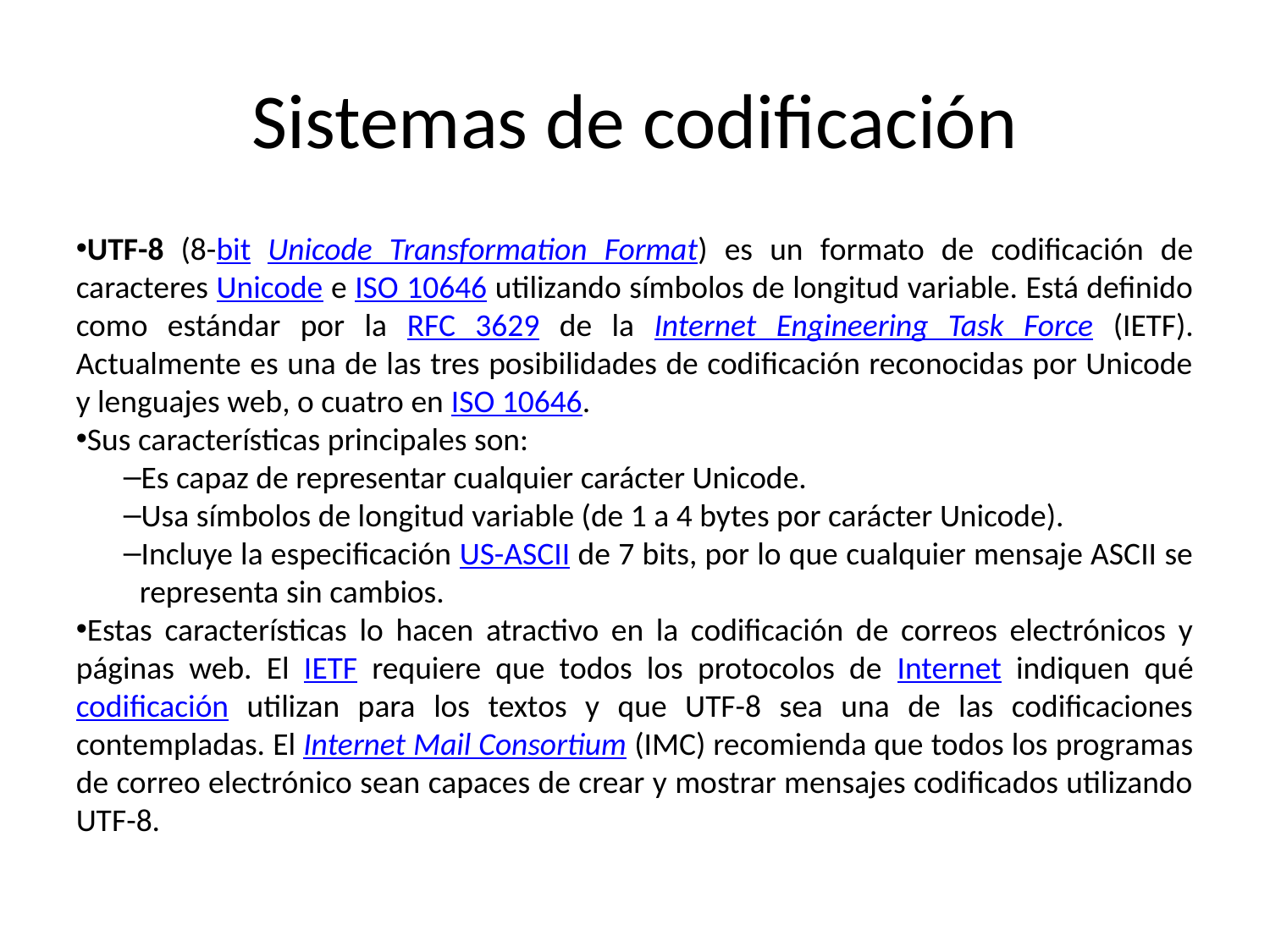

Sistemas de codificación
UTF-8 (8-bit Unicode Transformation Format) es un formato de codificación de caracteres Unicode e ISO 10646 utilizando símbolos de longitud variable. Está definido como estándar por la RFC 3629 de la Internet Engineering Task Force (IETF). Actualmente es una de las tres posibilidades de codificación reconocidas por Unicode y lenguajes web, o cuatro en ISO 10646.
Sus características principales son:
Es capaz de representar cualquier carácter Unicode.
Usa símbolos de longitud variable (de 1 a 4 bytes por carácter Unicode).
Incluye la especificación US-ASCII de 7 bits, por lo que cualquier mensaje ASCII se representa sin cambios.
Estas características lo hacen atractivo en la codificación de correos electrónicos y páginas web. El IETF requiere que todos los protocolos de Internet indiquen qué codificación utilizan para los textos y que UTF-8 sea una de las codificaciones contempladas. El Internet Mail Consortium (IMC) recomienda que todos los programas de correo electrónico sean capaces de crear y mostrar mensajes codificados utilizando UTF-8.